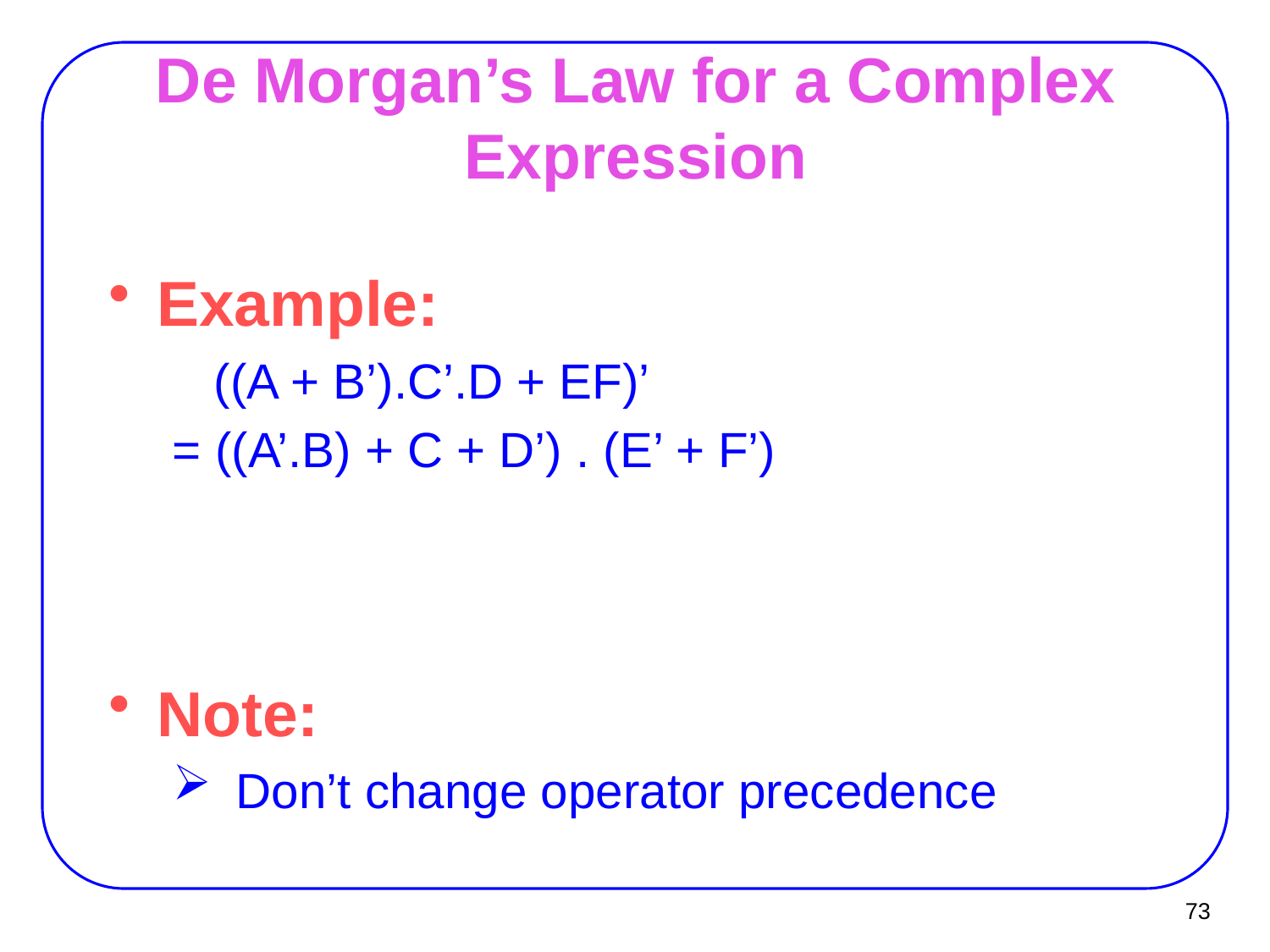

# De Morgan’s Law for a Complex Expression
Example:
   ((A + B’).C’.D + EF)’
= ((A’.B) + C + D’) . (E’ + F’)
Note:
Don’t change operator precedence

73